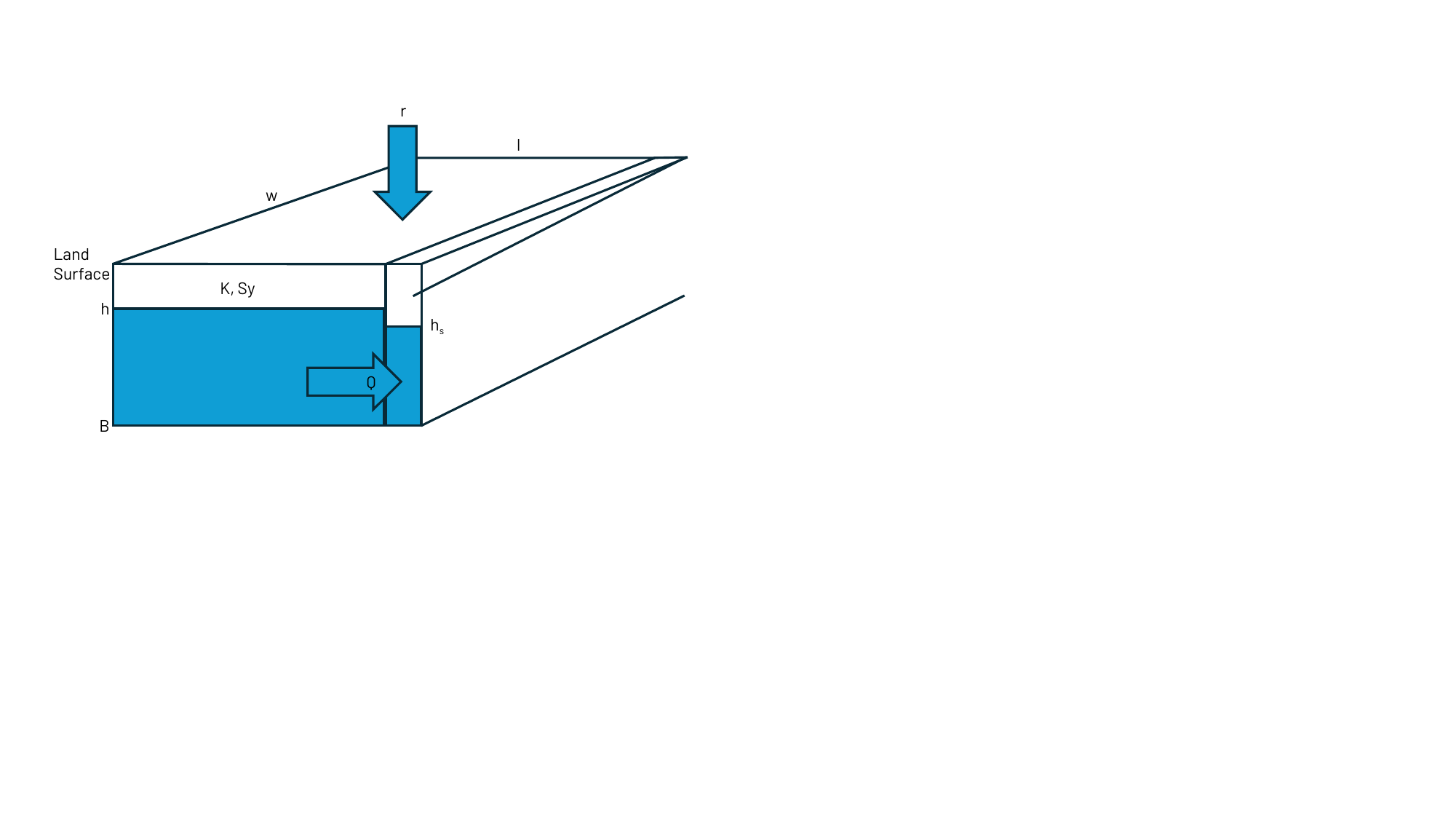

r

l

w
Land
Surface

K, Sy
h

hs

Q
B